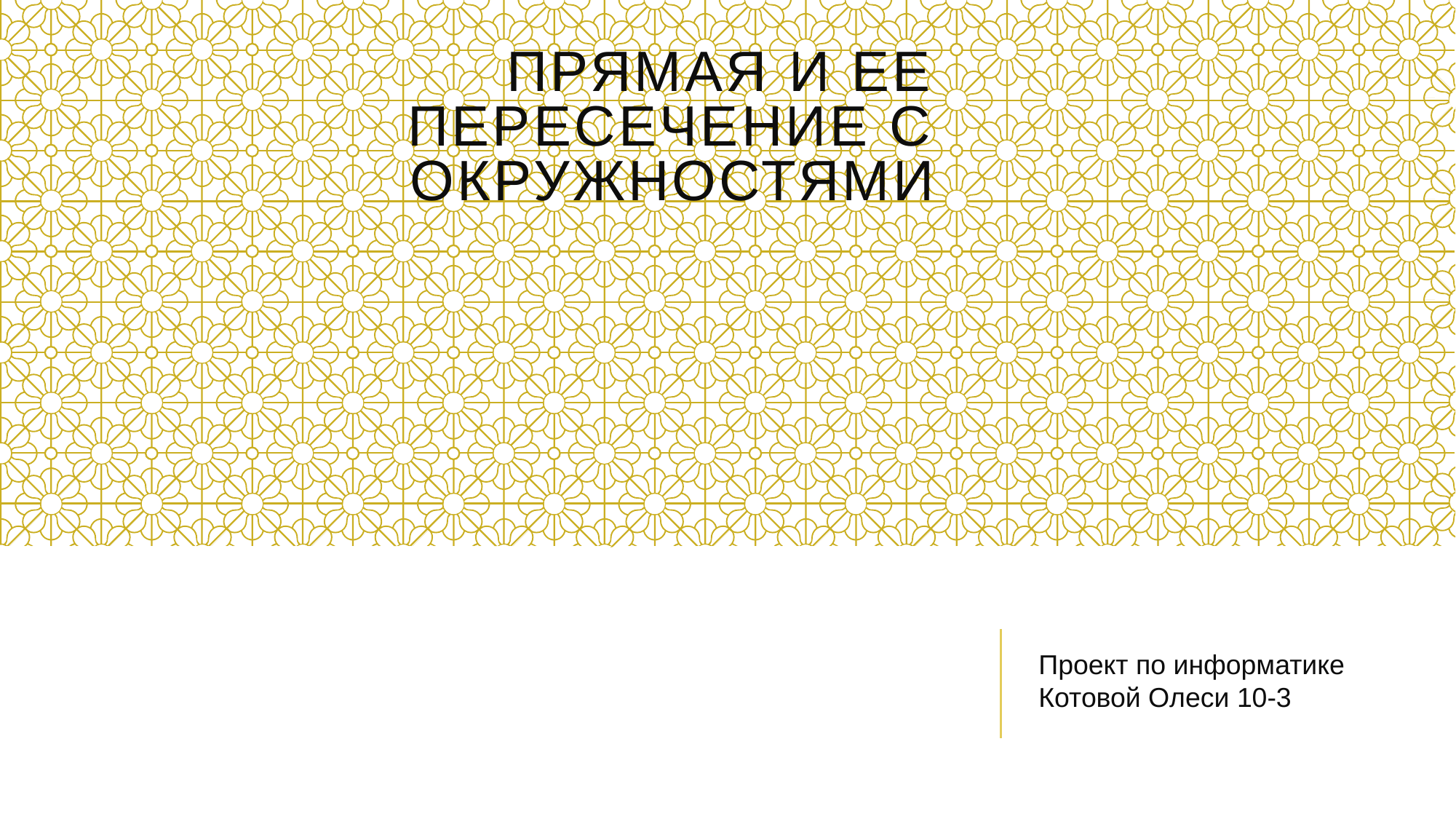

# Прямая и ее пересечение с окружностями
Проект по информатике Котовой Олеси 10-3